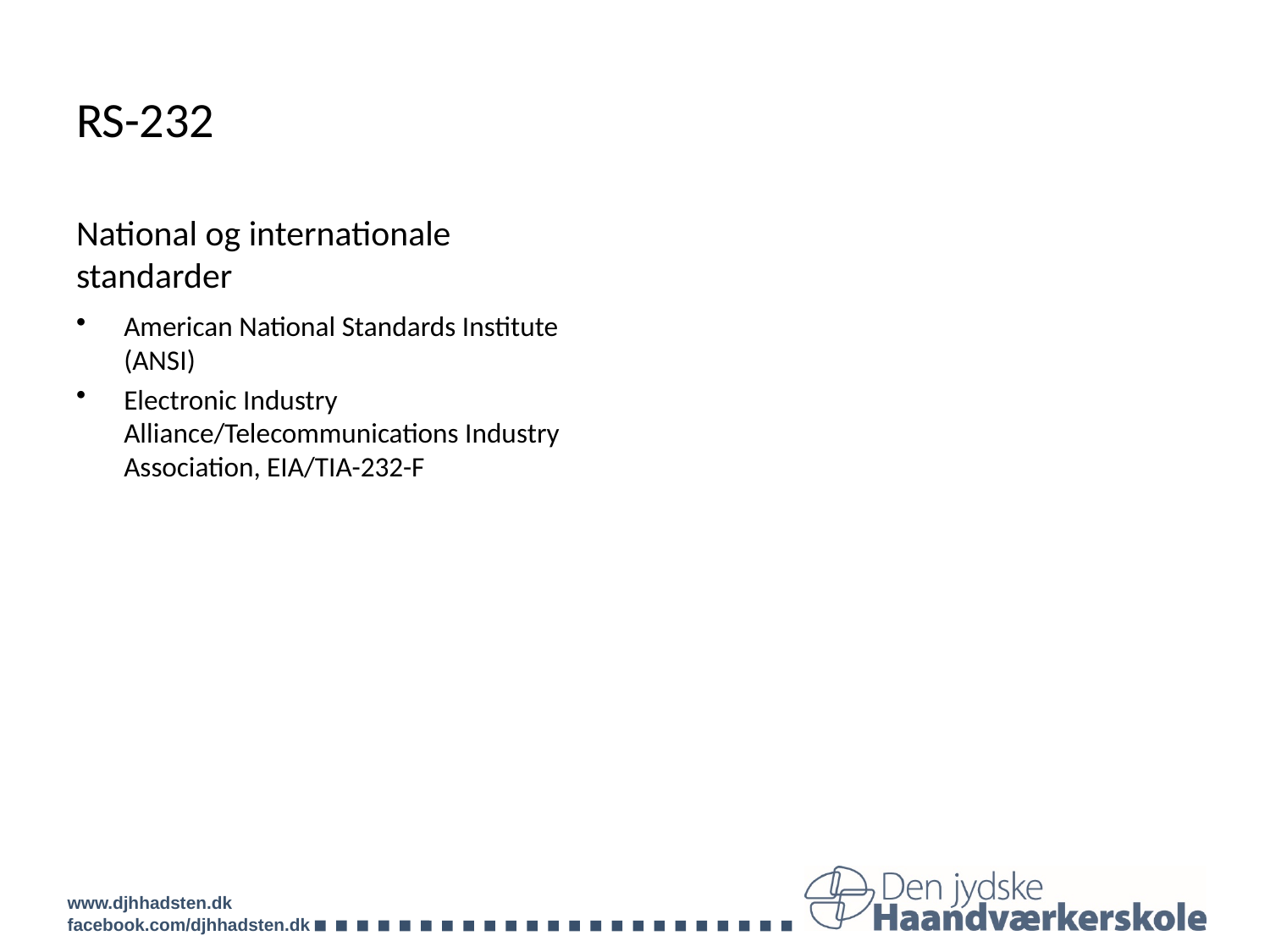

# RS-232
National og internationale standarder
American National Standards Institute (ANSI)
Electronic Industry Alliance/Telecommunications Industry Association, EIA/TIA-232-F